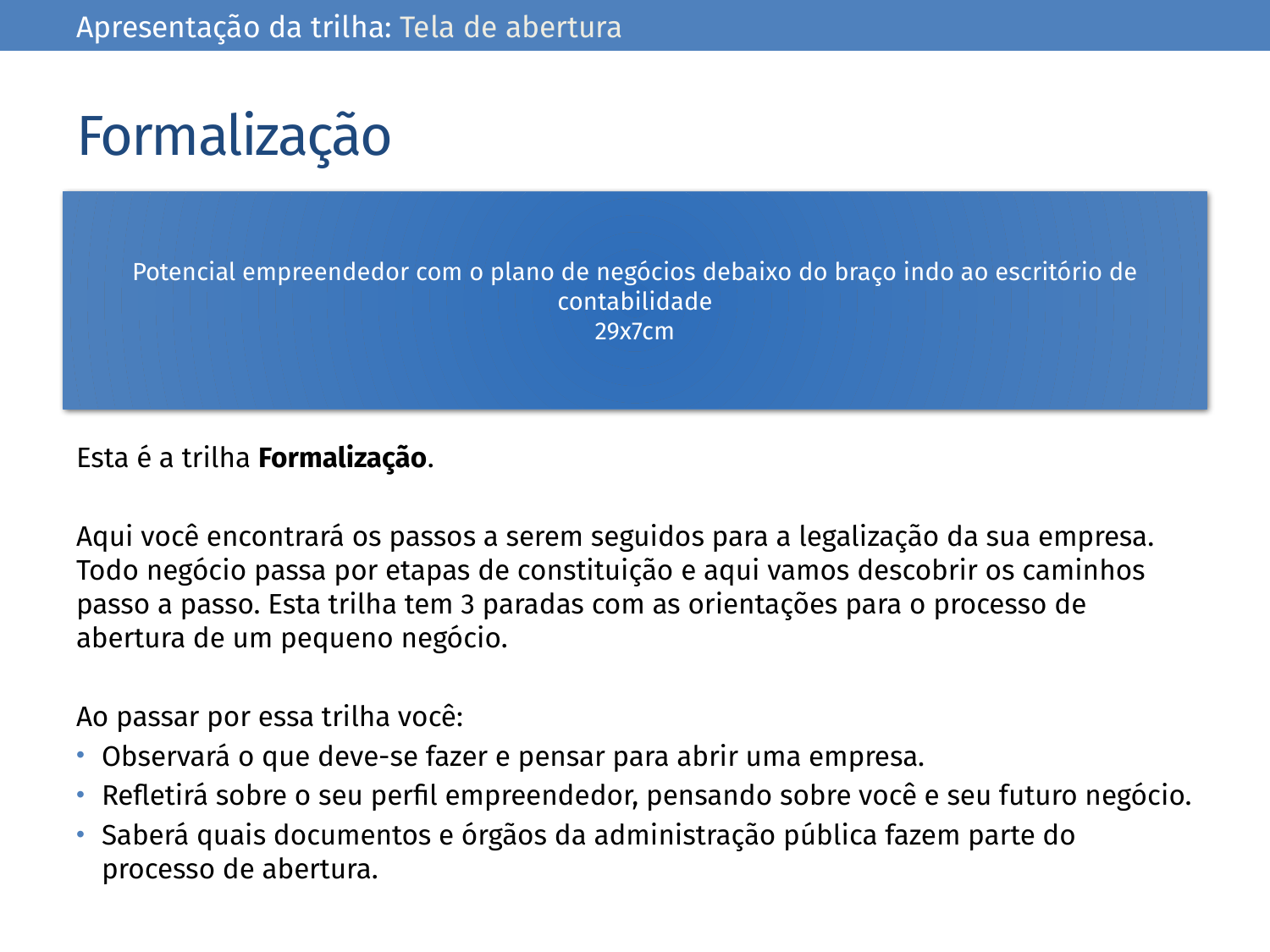

Apresentação da trilha: Tela de abertura
# Formalização
Potencial empreendedor com o plano de negócios debaixo do braço indo ao escritório de contabilidade
29x7cm
Esta é a trilha Formalização.

Aqui você encontrará os passos a serem seguidos para a legalização da sua empresa. Todo negócio passa por etapas de constituição e aqui vamos descobrir os caminhos passo a passo. Esta trilha tem 3 paradas com as orientações para o processo de abertura de um pequeno negócio.

Ao passar por essa trilha você:
Observará o que deve-se fazer e pensar para abrir uma empresa.
Refletirá sobre o seu perfil empreendedor, pensando sobre você e seu futuro negócio.
Saberá quais documentos e órgãos da administração pública fazem parte do processo de abertura.